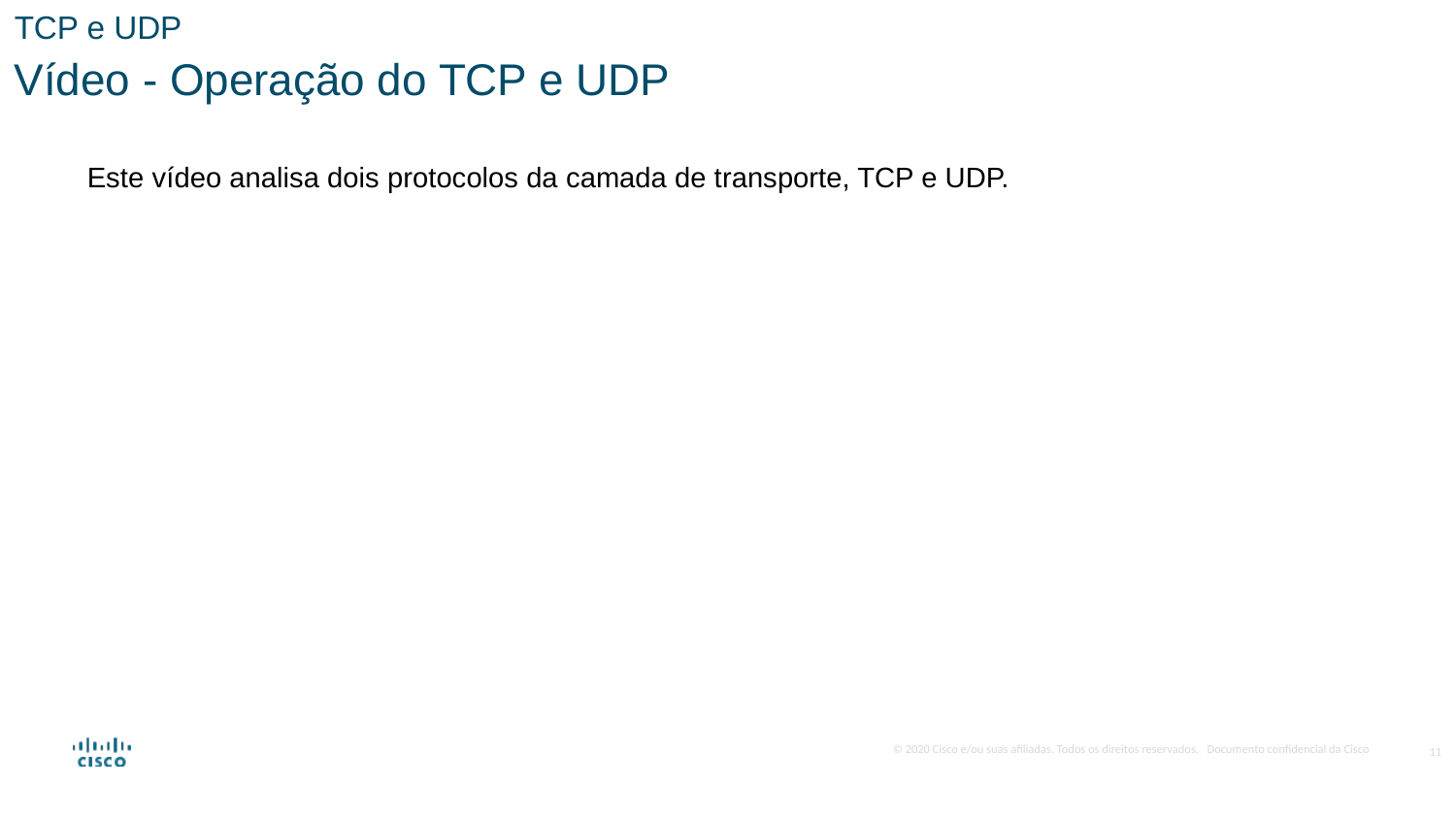

TCP e UDP
Vídeo - Operação do TCP e UDP
Este vídeo analisa dois protocolos da camada de transporte, TCP e UDP.
11